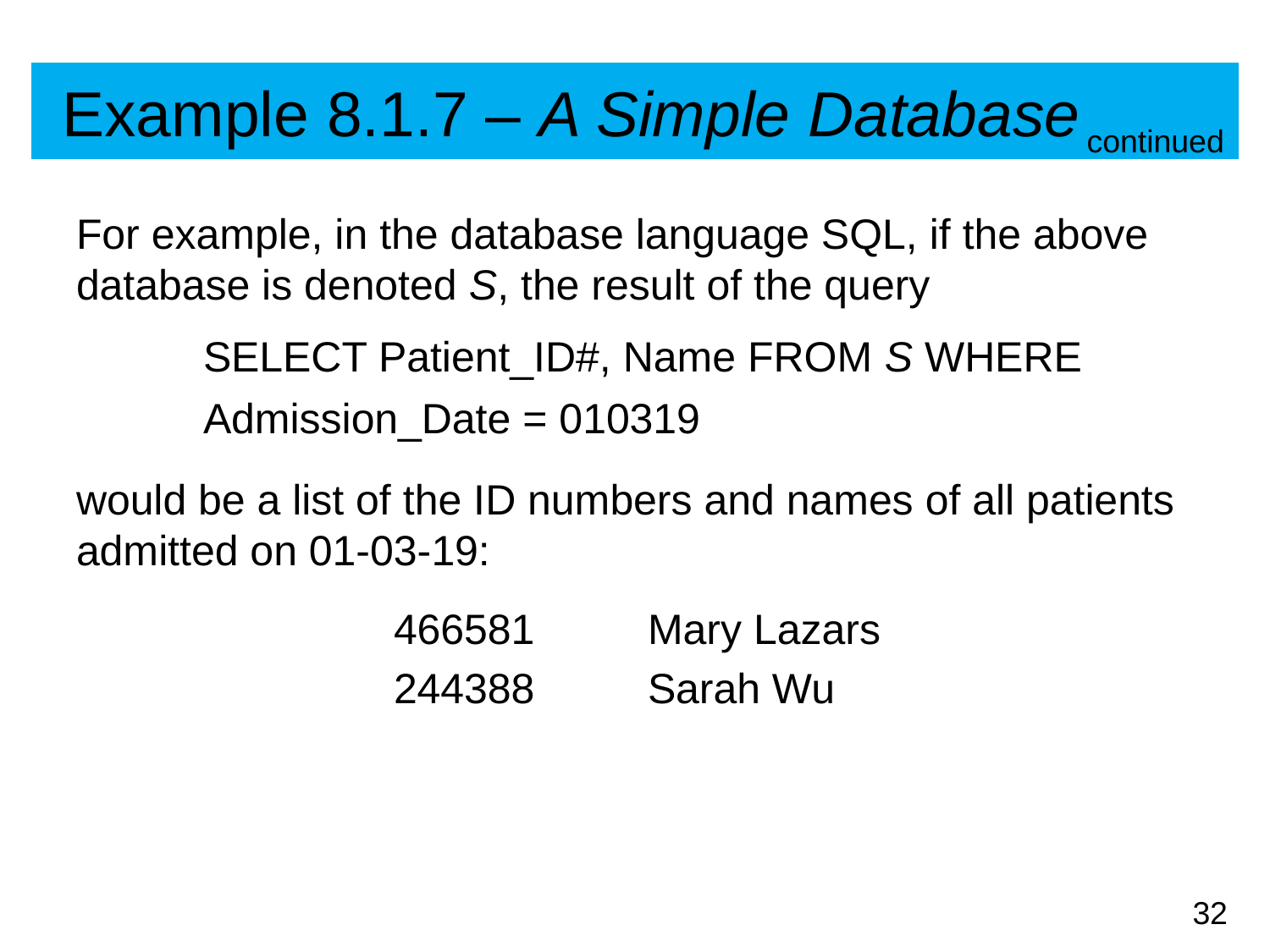

# Example 8.1.7 – A Simple Database
continued
For example, in the database language SQL, if the above database is denoted S, the result of the query

	SELECT Patient_ID#, Name FROM S WHERE

	Admission_Date = 010319

would be a list of the ID numbers and names of all patients admitted on 01-03-19:

466581 	Mary Lazars
244388 	Sarah Wu